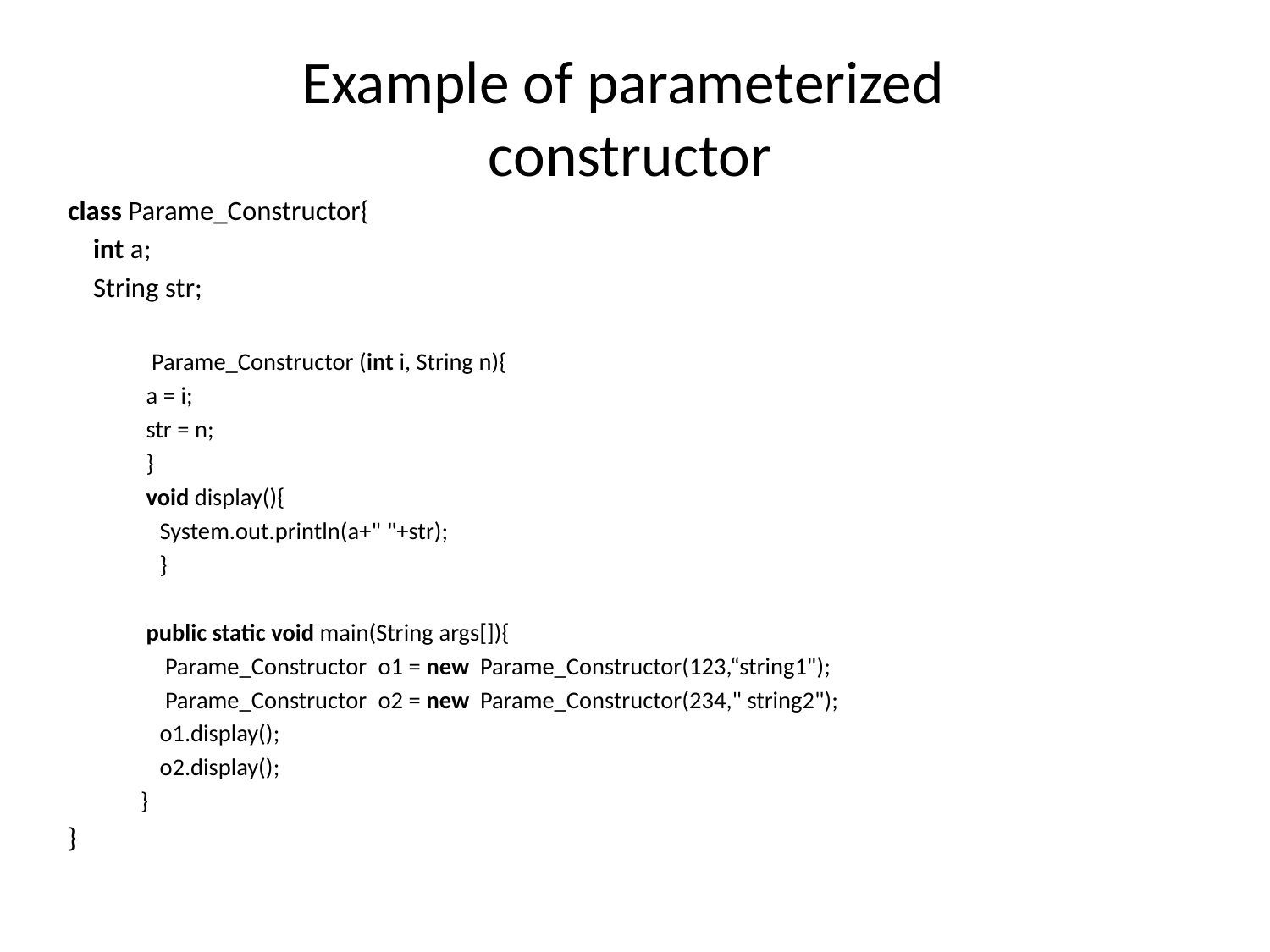

# Example of parameterized  constructor
class Parame_Constructor{
    int a;
    String str;

     Parame_Constructor (int i, String n){
    a = i;
    str = n;
    }
    void display(){
	System.out.println(a+" "+str);
	}

    public static void main(String args[]){
    	 Parame_Constructor  o1 = new  Parame_Constructor(123,“string1");
    	 Parame_Constructor  o2 = new  Parame_Constructor(234," string2");
    	o1.display();
    	o2.display();
   }
}